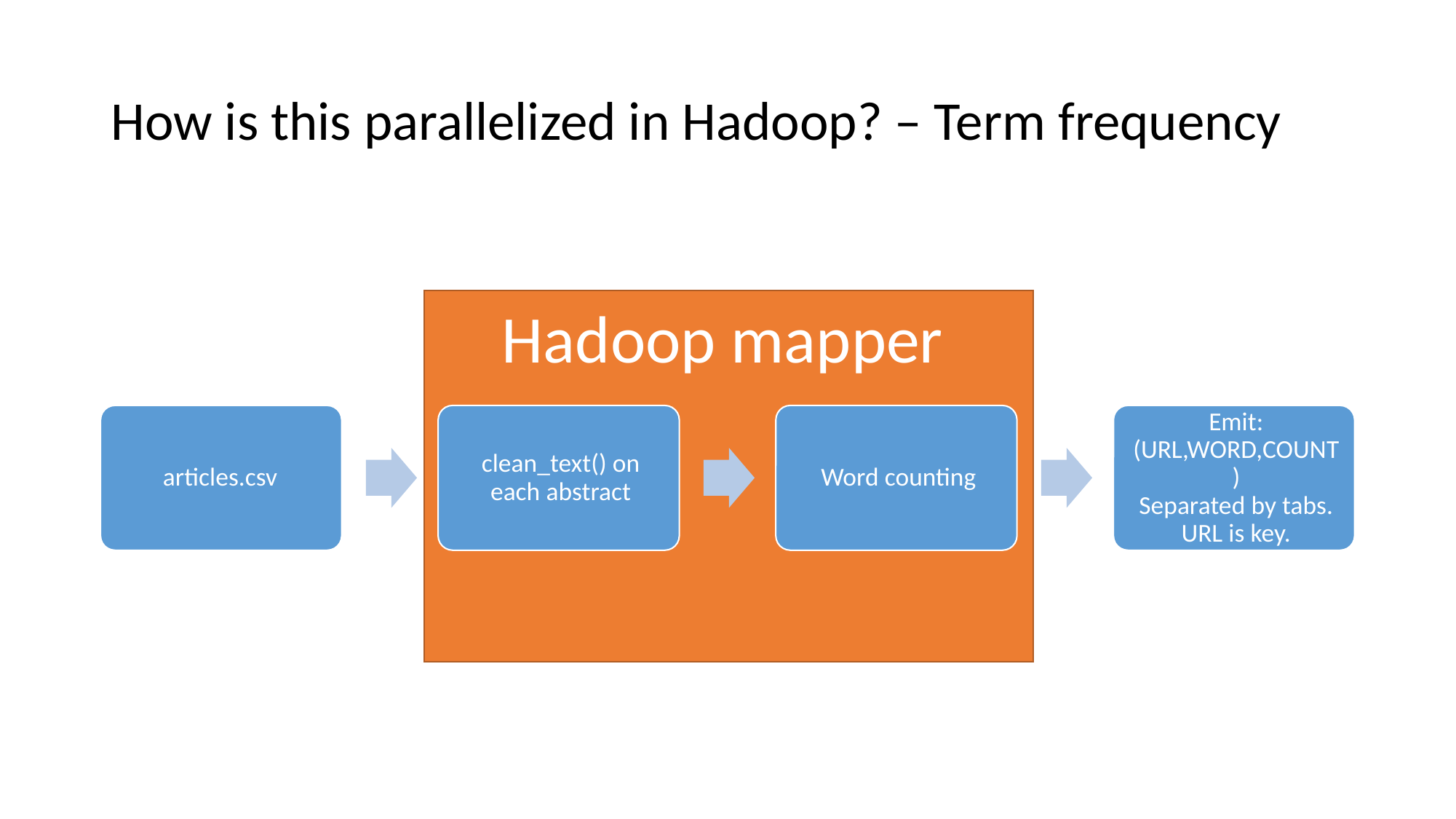

# How is this parallelized in Hadoop? – Term frequency
articles.csv

clean_text() on each abstract

Word counting

Emit: (URL,WORD,COUNT)
Separated by tabs. URL is key.
 Hadoop mapper